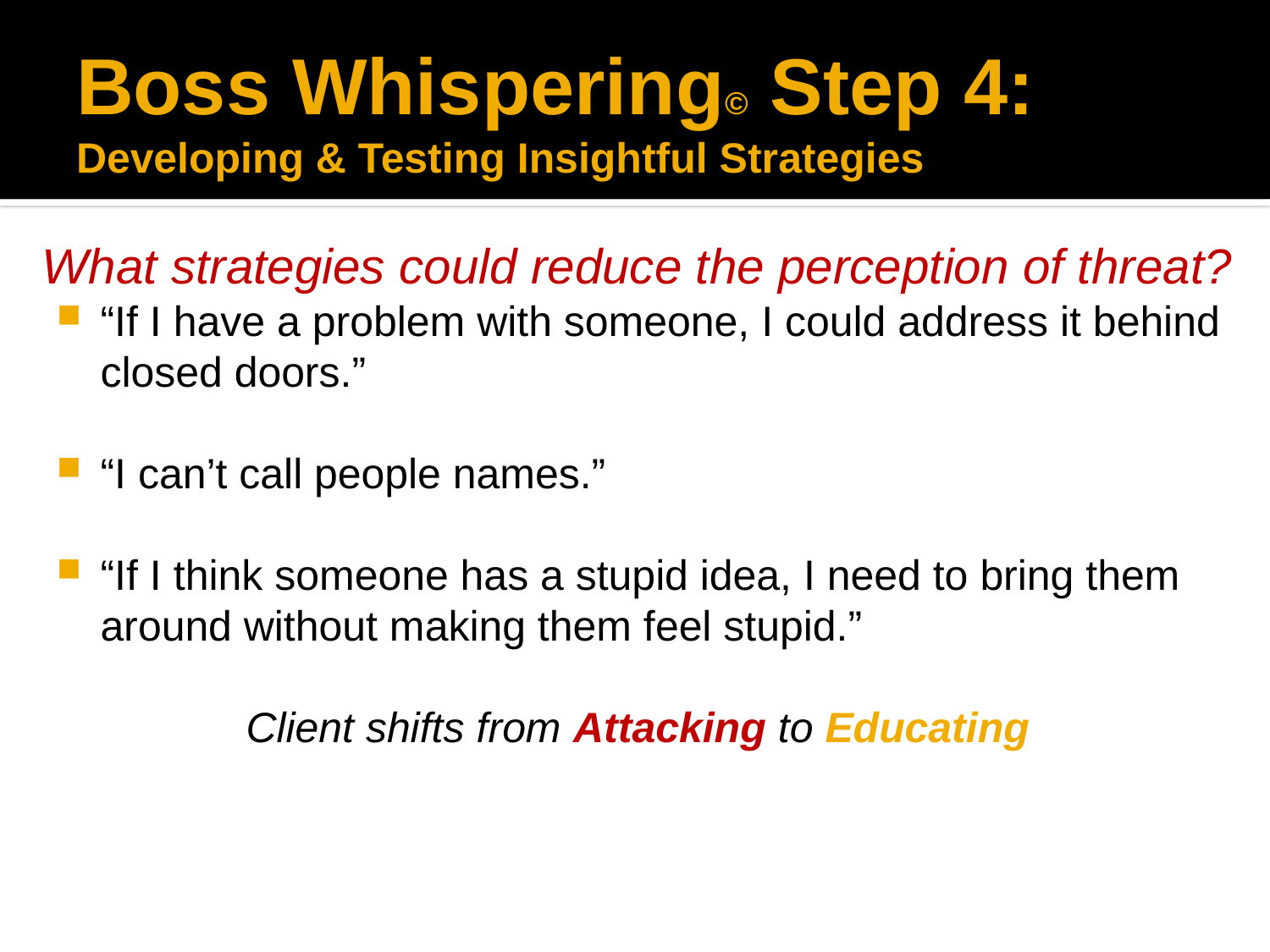

# Boss Whispering© Step 4: Developing & Testing Insightful Strategies
What strategies could reduce the perception of threat?
“If I have a problem with someone, I could address it behind closed doors.”

“I can’t call people names.”

“If I think someone has a stupid idea, I need to bring them around without making them feel stupid.”

Client shifts from Attacking to Educating